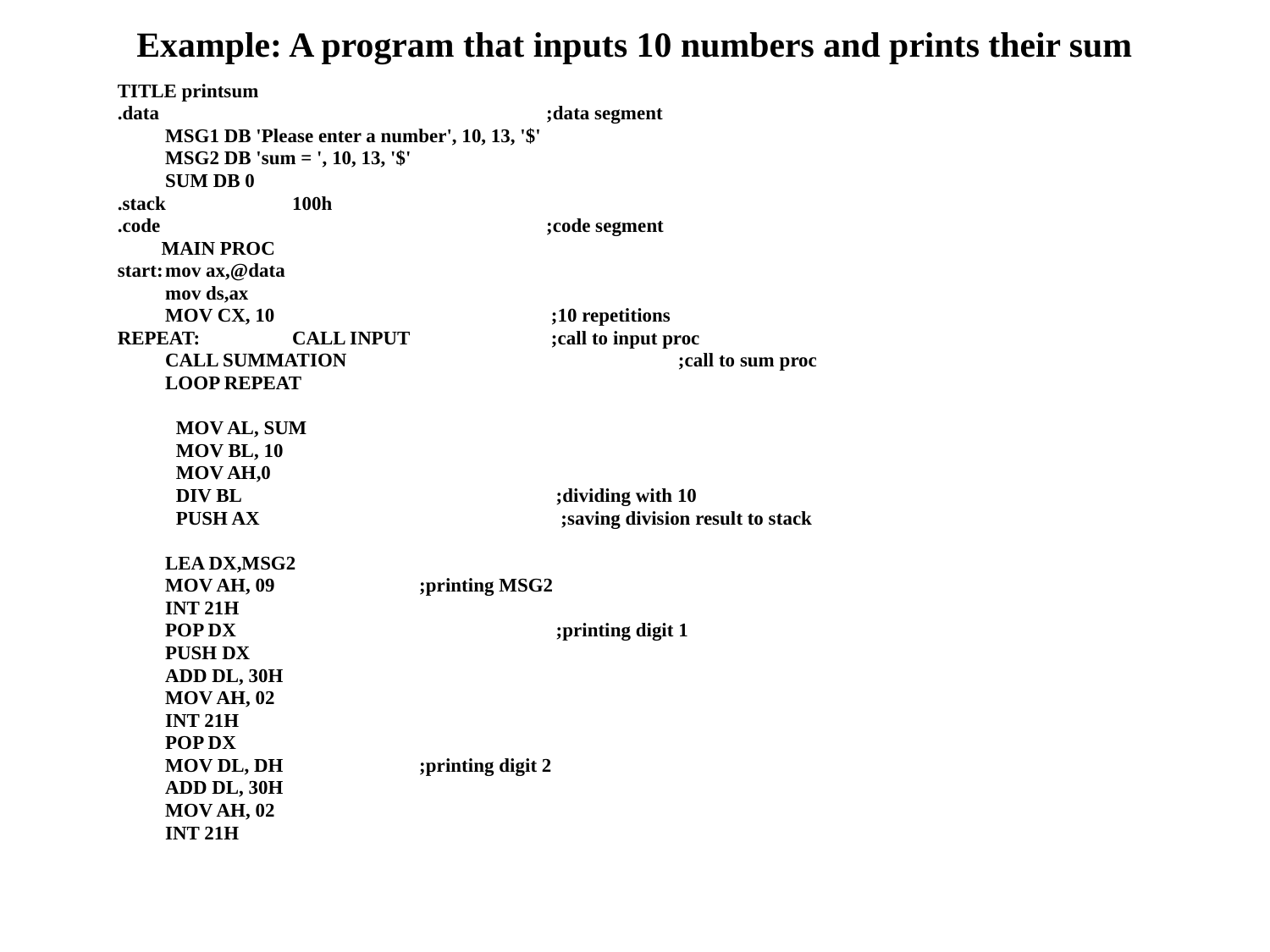

# Example: A program that inputs 10 numbers and prints their sum
TITLE printsum
.data				;data segment
	MSG1 DB 'Please enter a number', 10, 13, '$'
	MSG2 DB 'sum = ', 10, 13, '$'
	SUM DB 0
.stack	100h
.code				;code segment
         MAIN PROC
start:	mov ax,@data
	mov ds,ax
	MOV CX, 10                     		 ;10 repetitions
REPEAT:	CALL INPUT                    	 ;call to input proc
	CALL SUMMATION                 		 ;call to sum proc
	LOOP REPEAT

            MOV AL, SUM
            MOV BL, 10
            MOV AH,0
            DIV BL                        		  ;dividing with 10
            PUSH AX                      		   ;saving division result to stack

	LEA DX,MSG2
	MOV AH, 09		;printing MSG2
	INT 21H
	POP DX                        		  ;printing digit 1
	PUSH DX
	ADD DL, 30H
	MOV AH, 02
	INT 21H
	POP DX
	MOV DL, DH		;printing digit 2
	ADD DL, 30H
	MOV AH, 02
	INT 21H